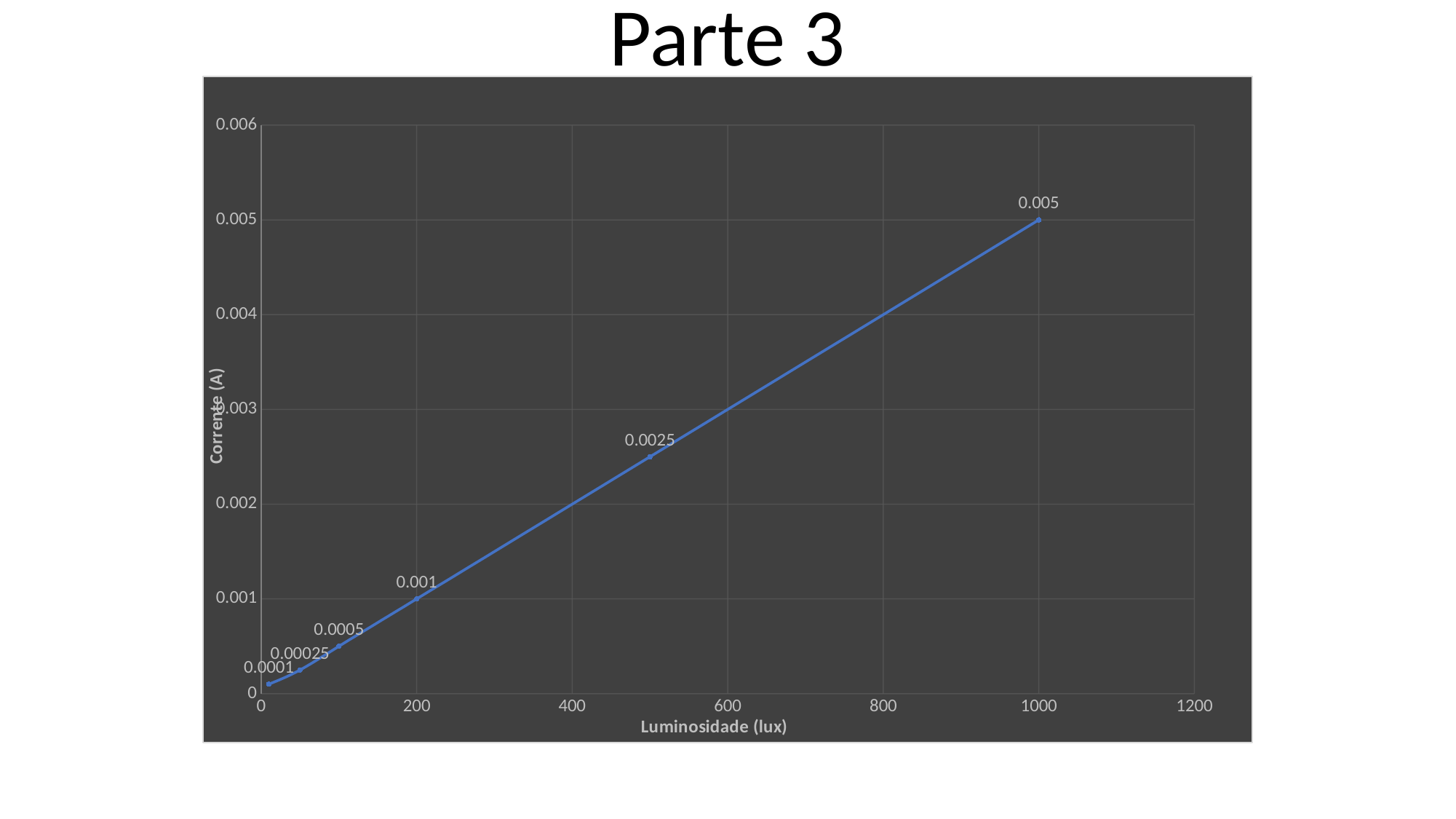

Parte 3

### Chart

| Category | Valores Y |
|---|---|